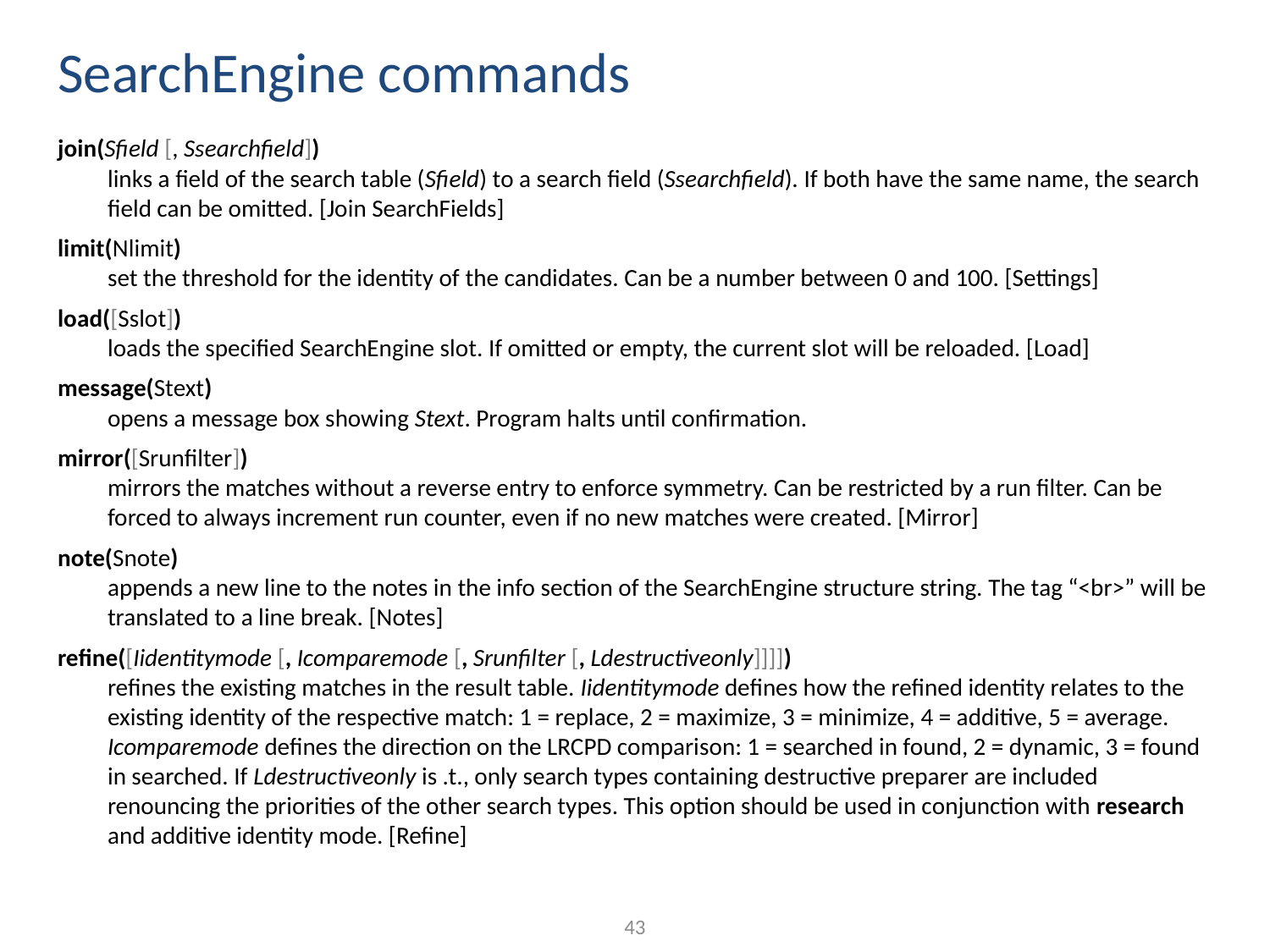

# SearchEngine commands
join(Sfield [, Ssearchfield])
links a field of the search table (Sfield) to a search field (Ssearchfield). If both have the same name, the search field can be omitted. [Join SearchFields]
limit(Nlimit)
set the threshold for the identity of the candidates. Can be a number between 0 and 100. [Settings]
load([Sslot])
loads the specified SearchEngine slot. If omitted or empty, the current slot will be reloaded. [Load]
message(Stext)
opens a message box showing Stext. Program halts until confirmation.
mirror([Srunfilter])
mirrors the matches without a reverse entry to enforce symmetry. Can be restricted by a run filter. Can be forced to always increment run counter, even if no new matches were created. [Mirror]
note(Snote)
appends a new line to the notes in the info section of the SearchEngine structure string. The tag “<br>” will be translated to a line break. [Notes]
refine([Iidentitymode [, Icomparemode [, Srunfilter [, Ldestructiveonly]]]])
refines the existing matches in the result table. Iidentitymode defines how the refined identity relates to the existing identity of the respective match: 1 = replace, 2 = maximize, 3 = minimize, 4 = additive, 5 = average. Icomparemode defines the direction on the LRCPD comparison: 1 = searched in found, 2 = dynamic, 3 = found in searched. If Ldestructiveonly is .t., only search types containing destructive preparer are included renouncing the priorities of the other search types. This option should be used in conjunction with research and additive identity mode. [Refine]

43